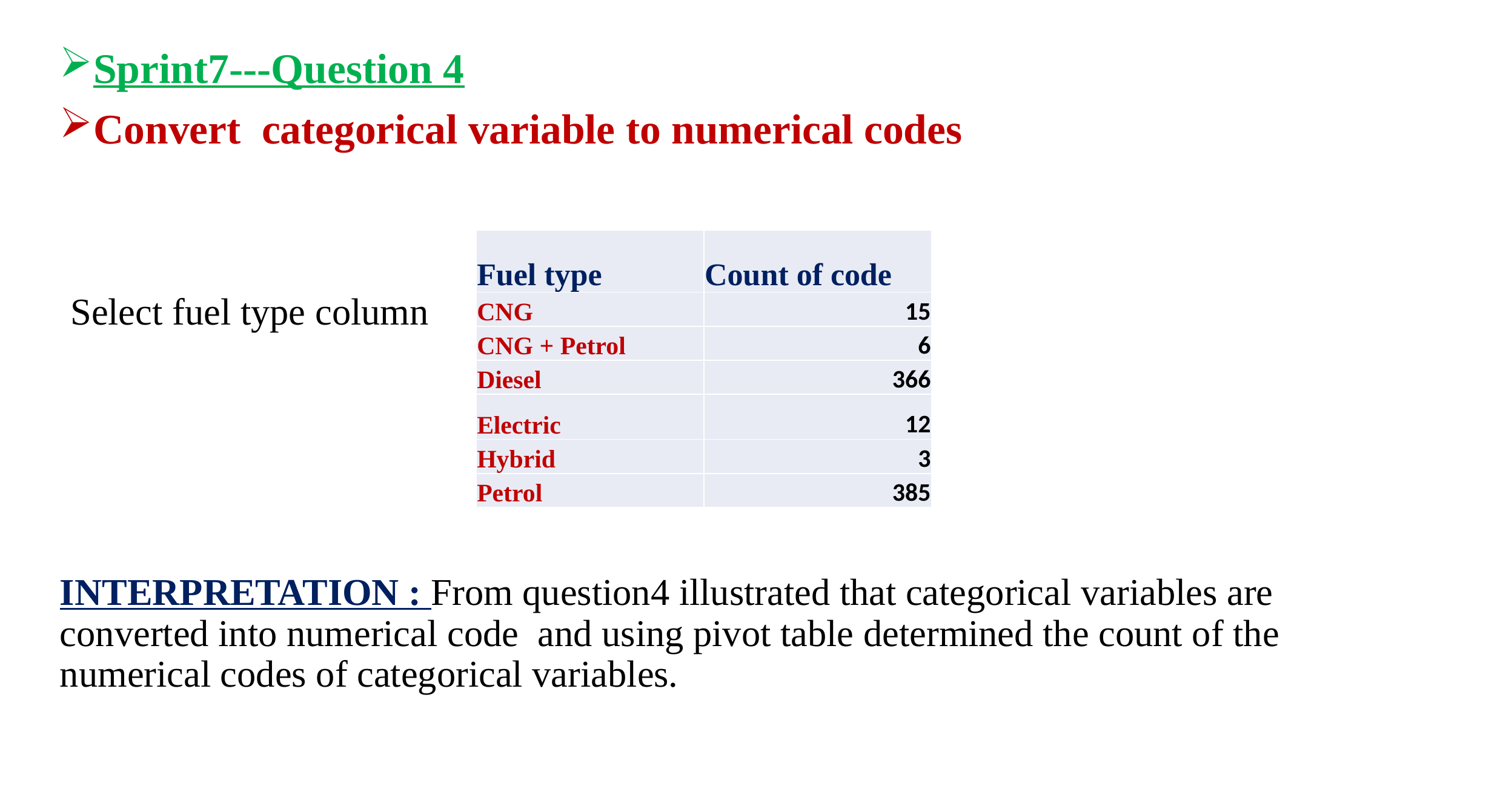

Sprint7---Question 4
Convert  categorical variable to numerical codes

 Select fuel type column

INTERPRETATION : From question4 illustrated that categorical variables are converted into numerical code  and using pivot table determined the count of the numerical codes of categorical variables.
| Fuel type | Count of code |
| --- | --- |
| CNG | 15 |
| CNG + Petrol | 6 |
| Diesel | 366 |
| Electric | 12 |
| Hybrid | 3 |
| Petrol | 385 |